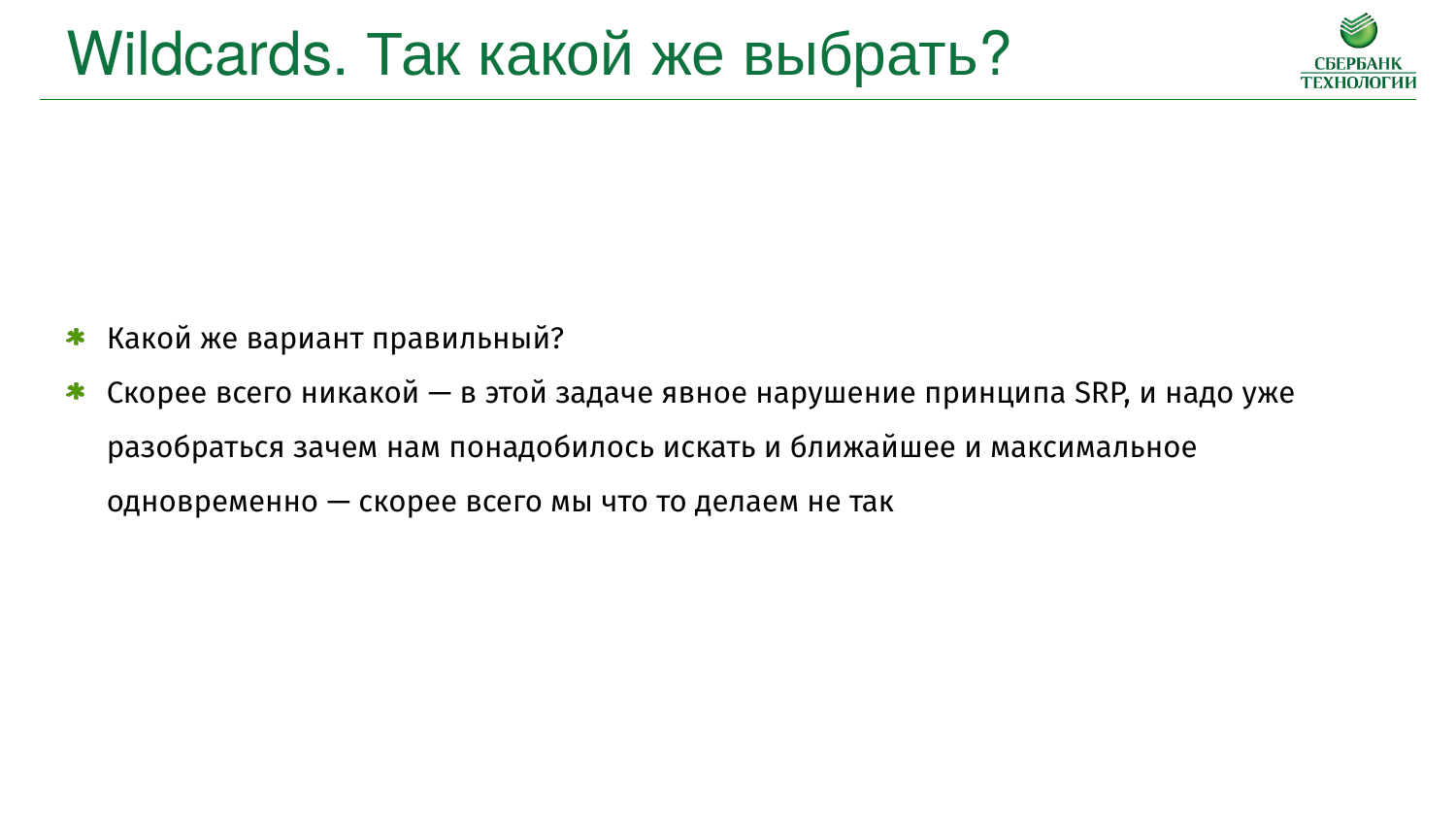

Wildcards. Так какой же выбрать?
Какой же вариант правильный?
Скорее всего никакой — в этой задаче явное нарушение принципа SRP, и надо уже разобраться зачем нам понадобилось искать и ближайшее и максимальное одновременно — скорее всего мы что то делаем не так